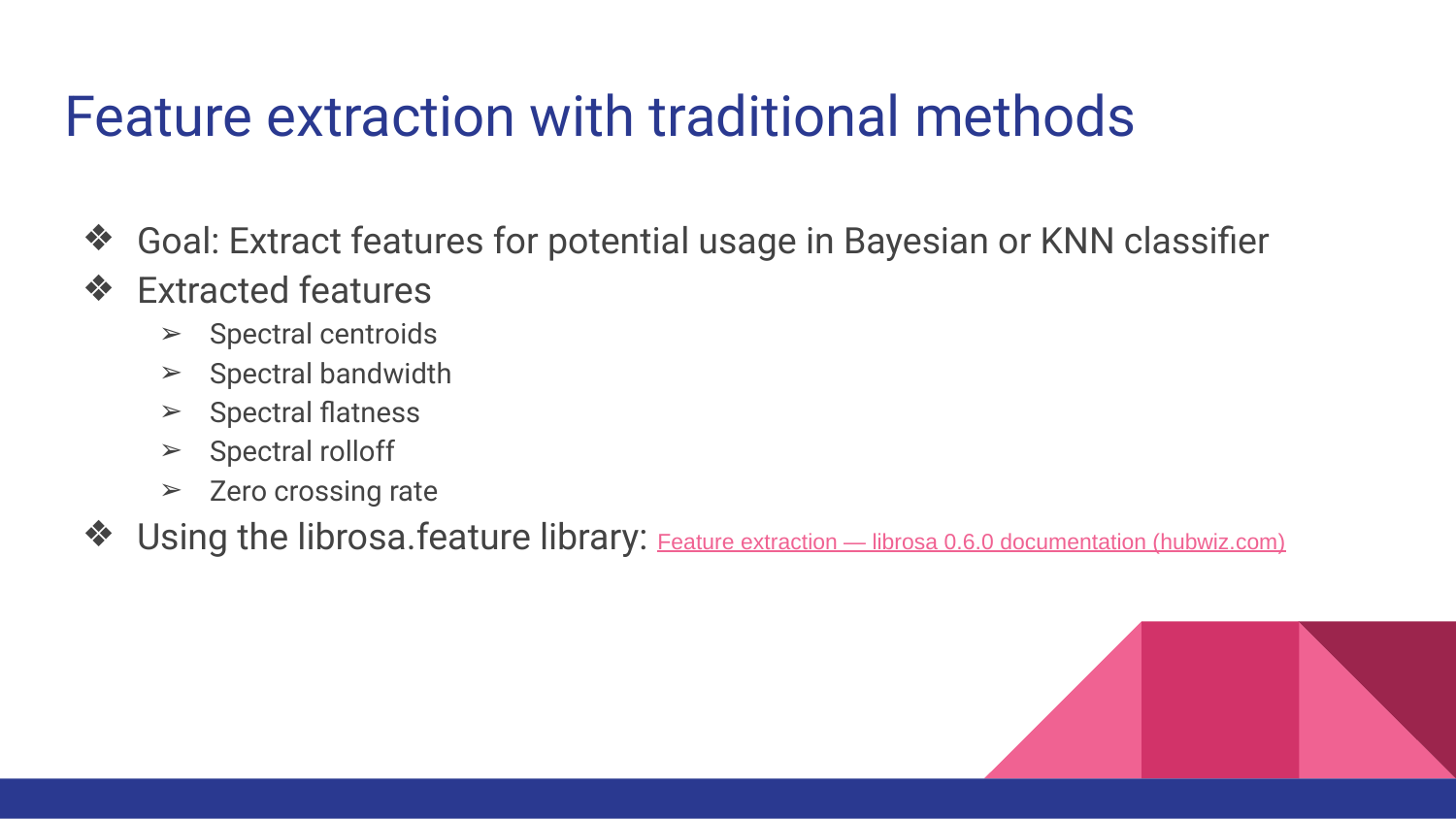

# Feature extraction with traditional methods
Goal: Extract features for potential usage in Bayesian or KNN classifier
Extracted features
Spectral centroids
Spectral bandwidth
Spectral flatness
Spectral rolloff
Zero crossing rate
Using the librosa.feature library: Feature extraction — librosa 0.6.0 documentation (hubwiz.com)